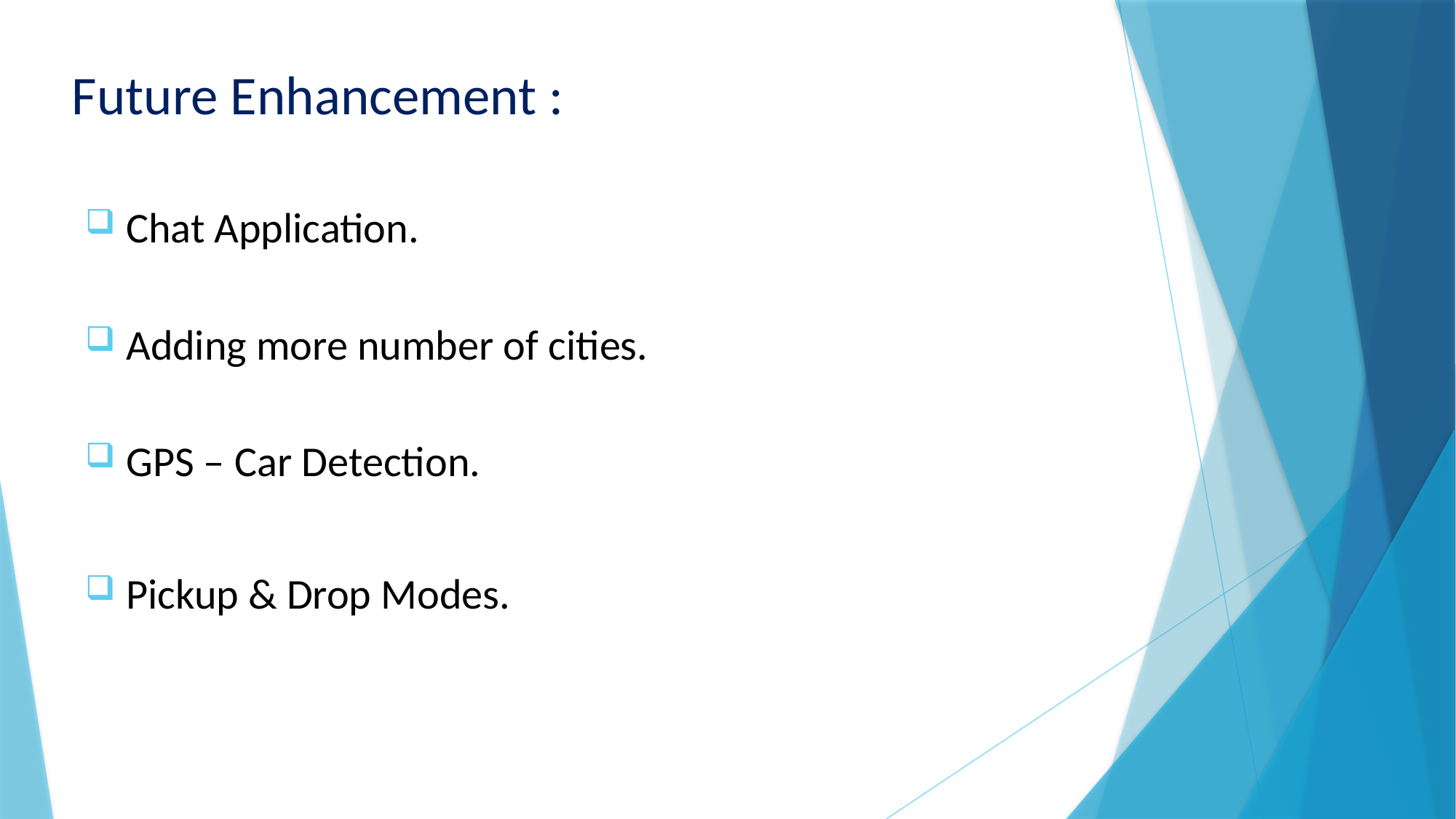

# Future Enhancement :
Chat Application.
Adding more number of cities.
GPS – Car Detection.

Pickup & Drop Modes.